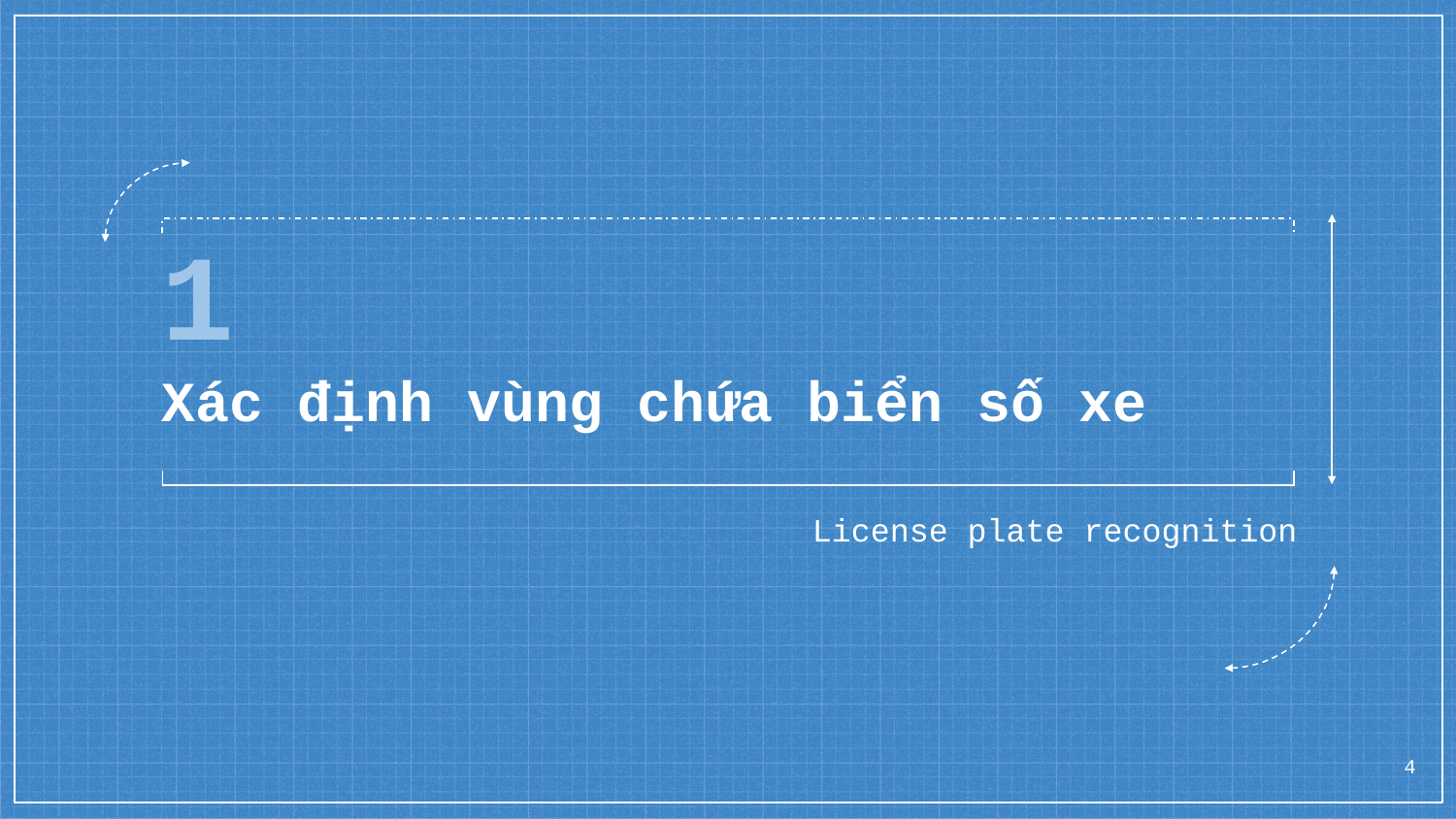

# 1
Xác định vùng chứa biển số xe
License plate recognition
4